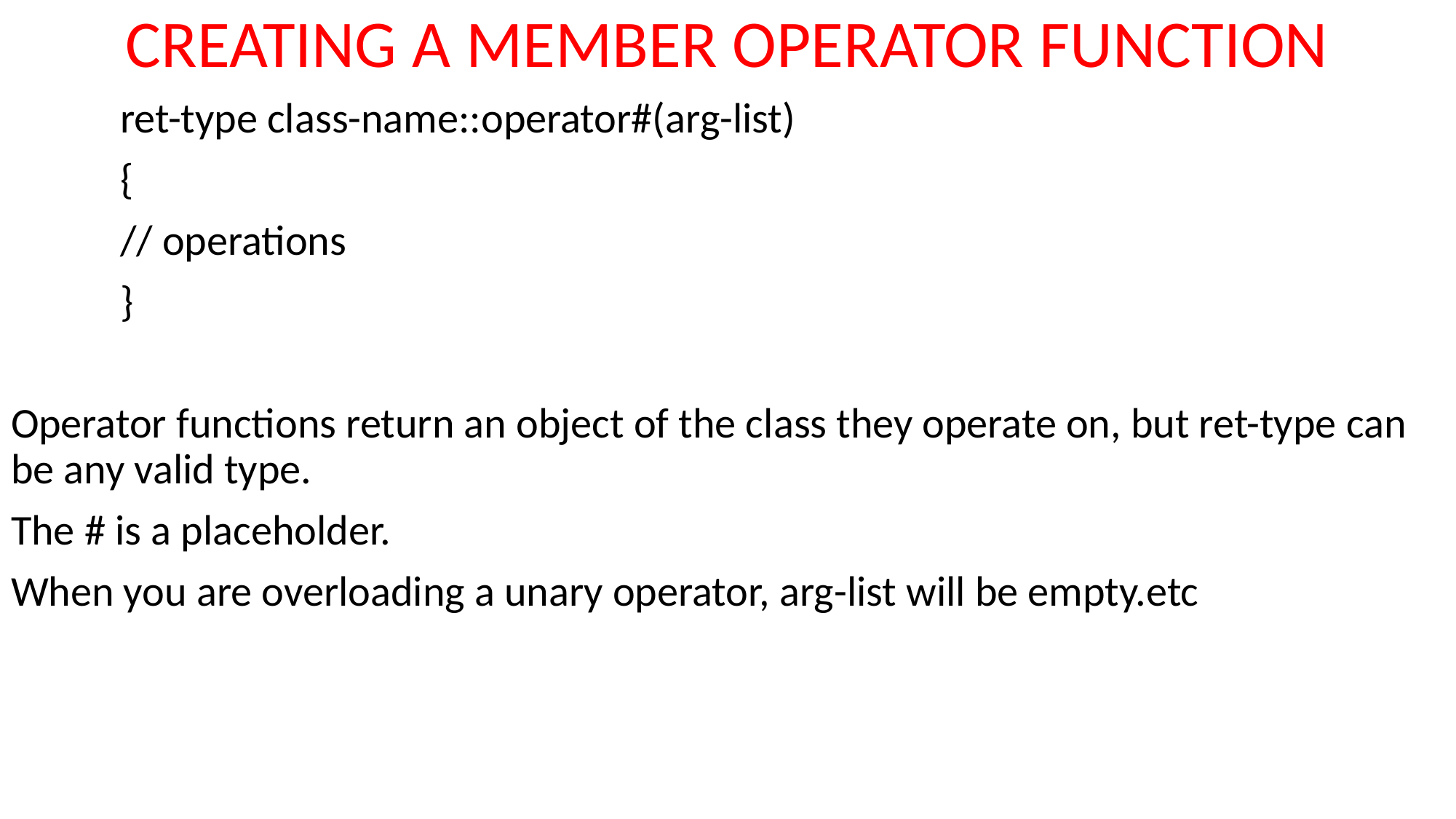

# CREATING A MEMBER OPERATOR FUNCTION
	ret-type class-name::operator#(arg-list)
	{
	// operations
	}

Operator functions return an object of the class they operate on, but ret-type can 	be any valid type.
The # is a placeholder.
When you are overloading a unary operator, arg-list will be empty.etc